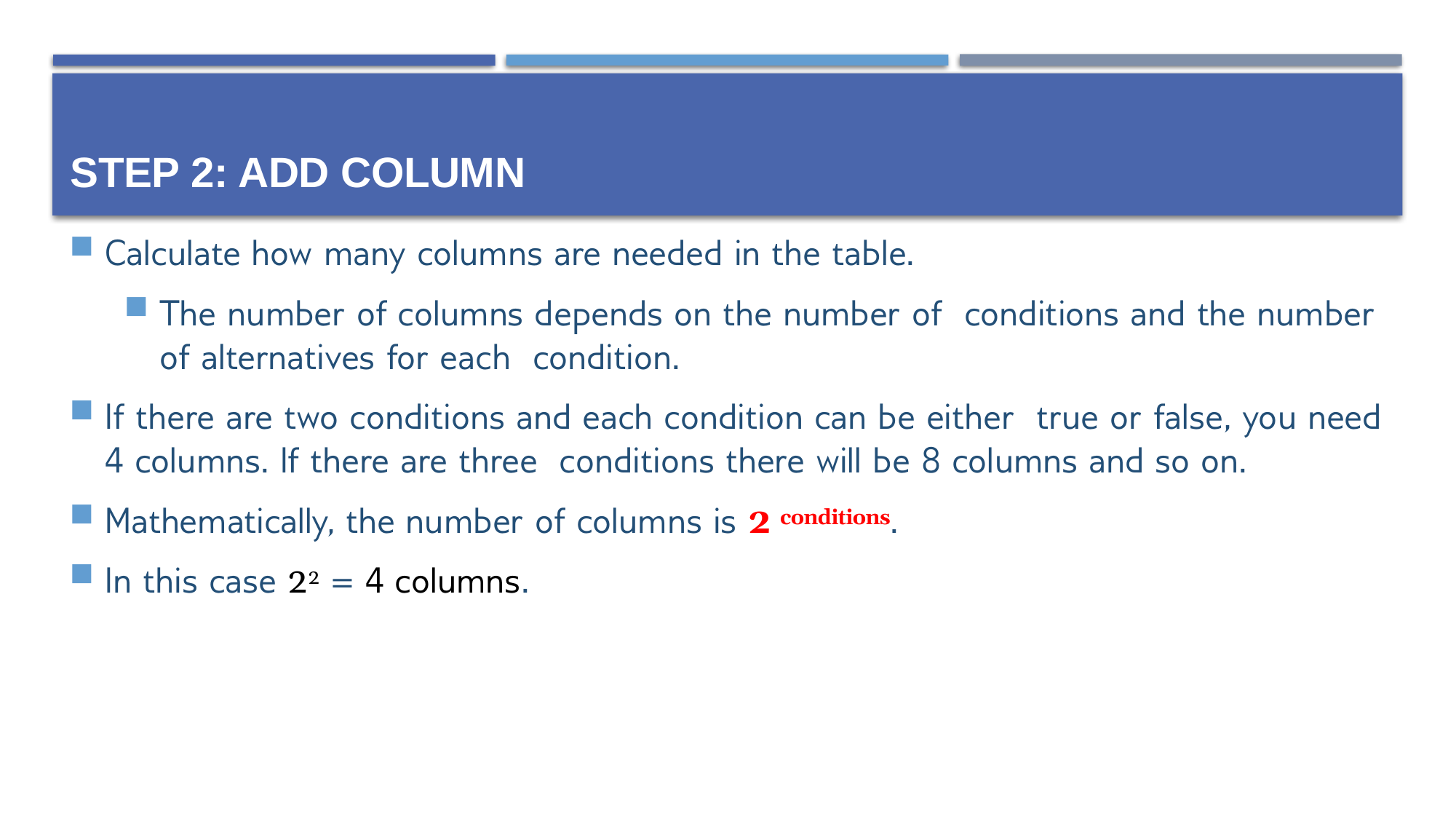

# Step 2: Add Column
Calculate how many columns are needed in the table.
The number of columns depends on the number of  conditions and the number of alternatives for each  condition.
If there are two conditions and each condition can be either  true or false, you need 4 columns. If there are three  conditions there will be 8 columns and so on.
Mathematically, the number of columns is 2 conditions.
In this case 22 = 4 columns.